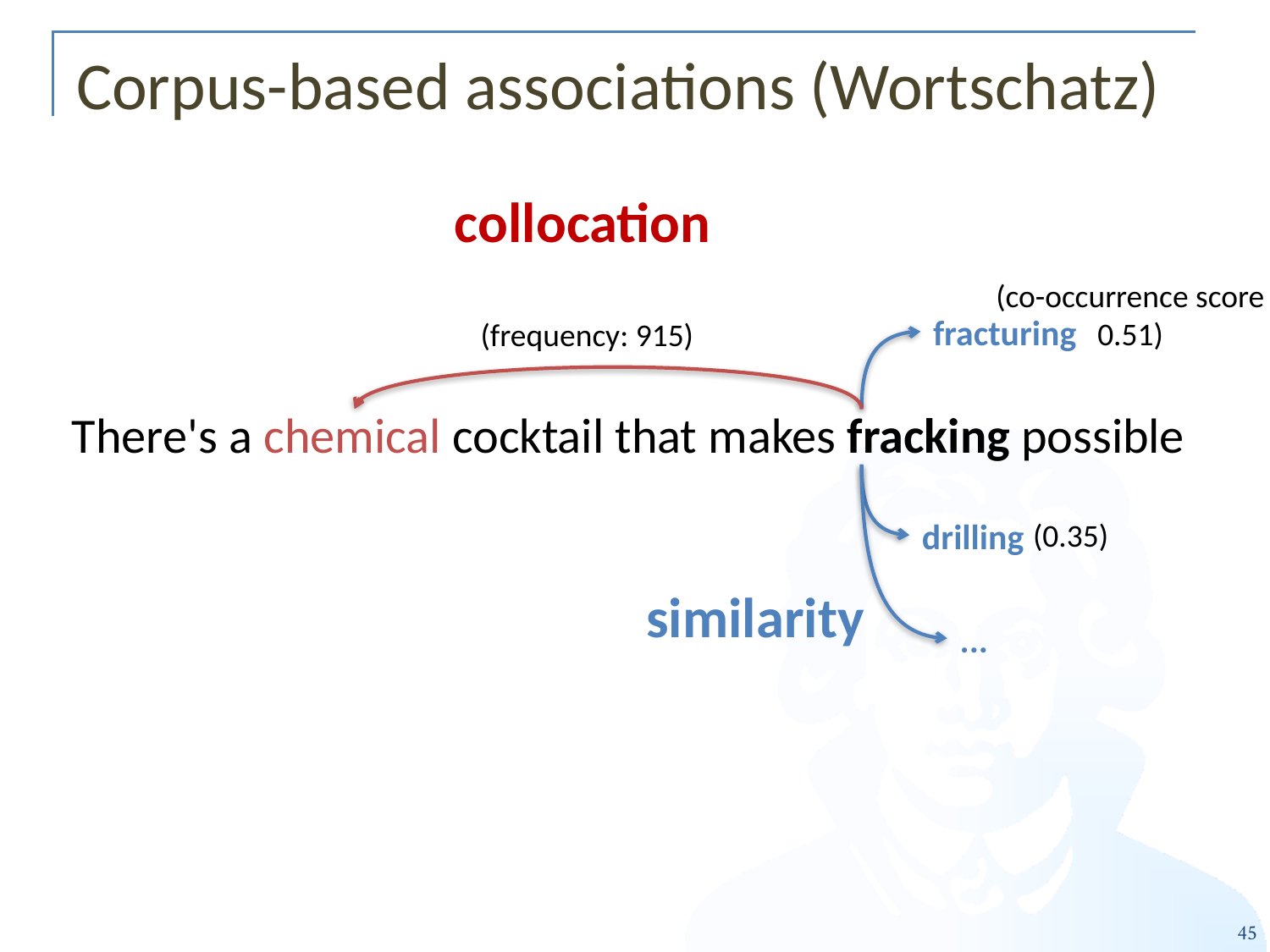

# Corpus-based associations (Wortschatz)
collocation
(co-occurrence score
0.51)
fracturing
(frequency: 915)
There's a chemical cocktail that makes fracking possible

drilling
(0.35)
similarity
...
45